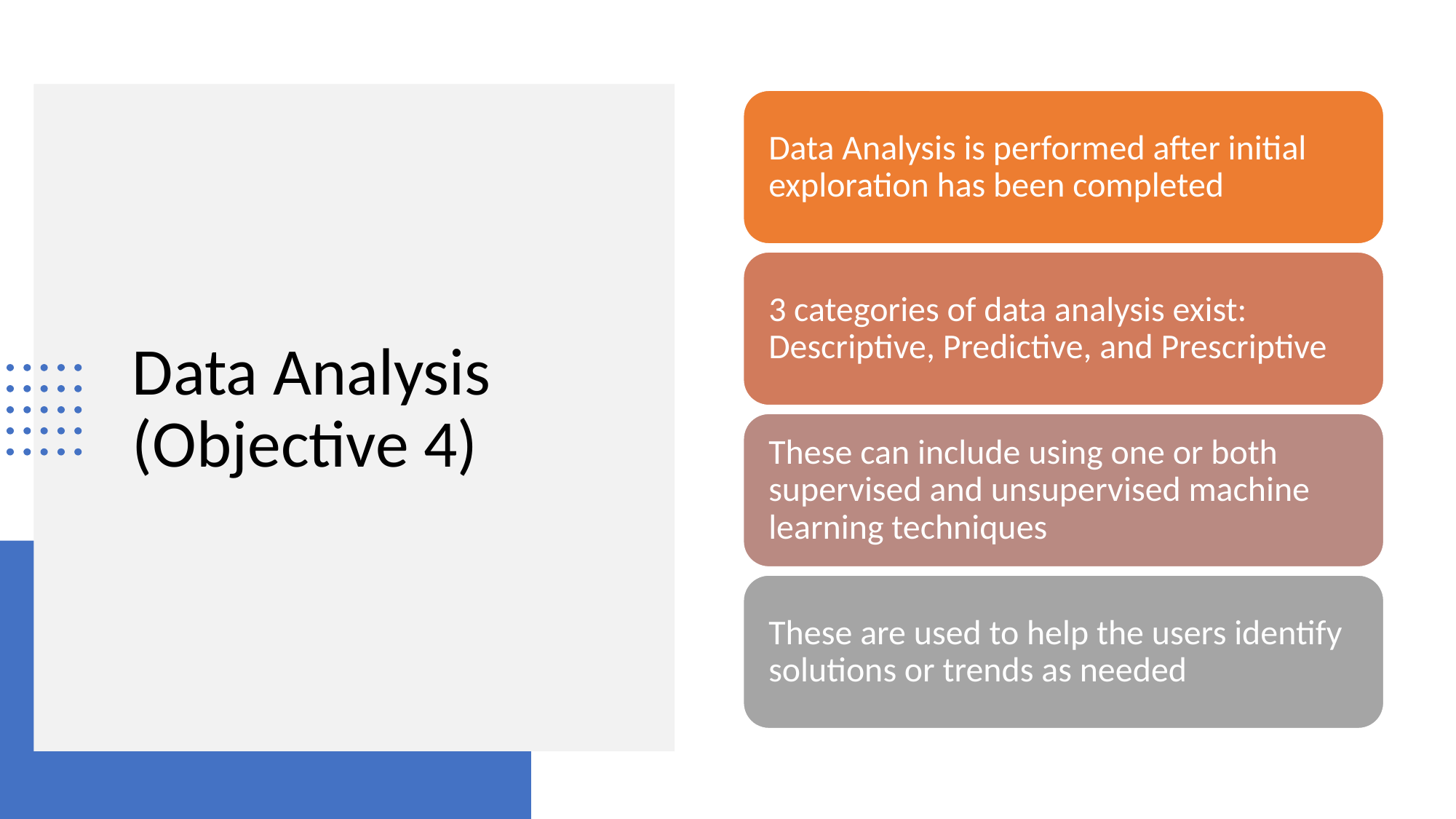

Data Analysis is performed after initial exploration has been completed
3 categories of data analysis exist: Descriptive, Predictive, and Prescriptive
These can include using one or both supervised and unsupervised machine learning techniques
These are used to help the users identify solutions or trends as needed
# Data Analysis (Objective 4)